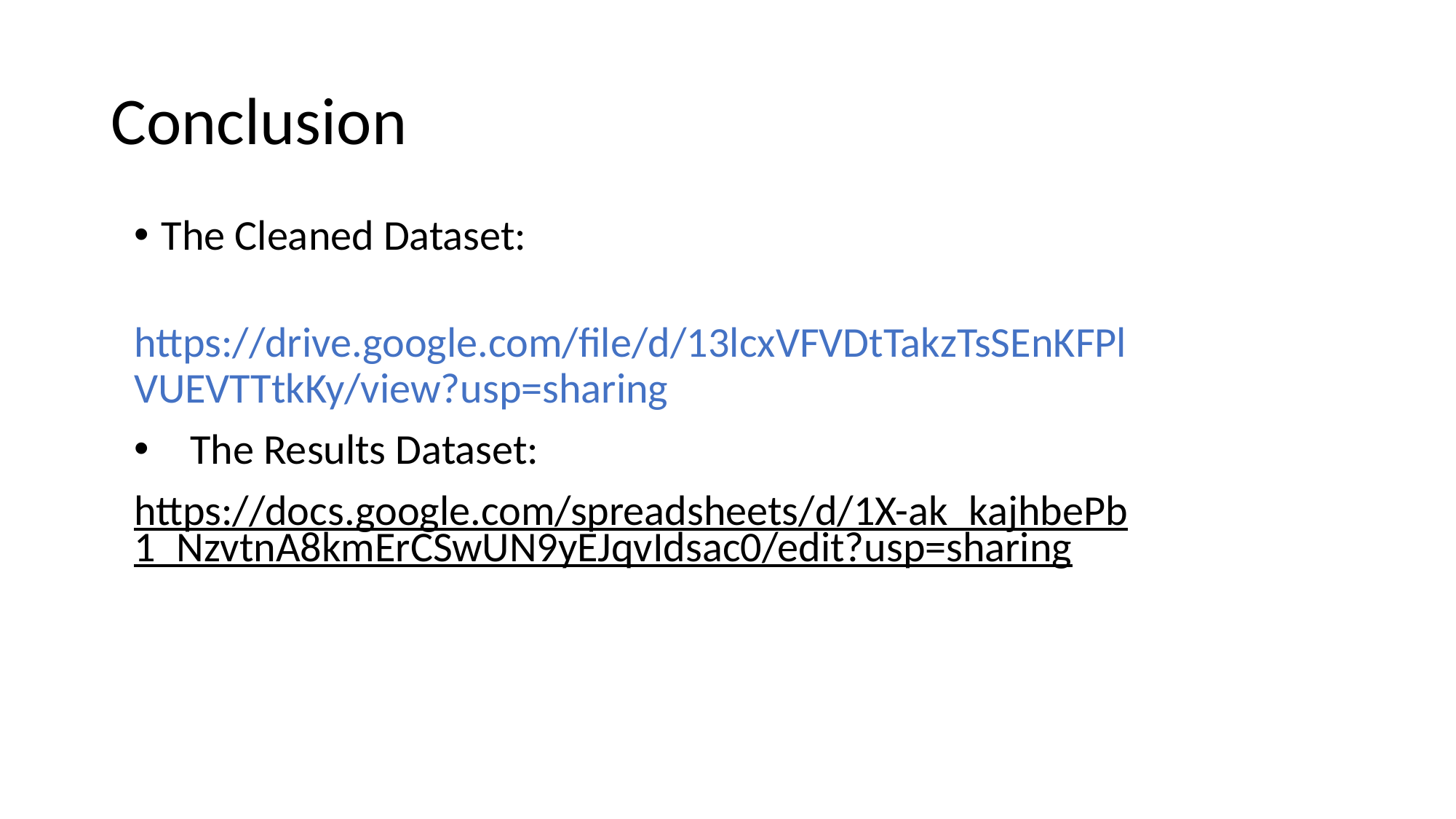

# Conclusion
The Cleaned Dataset:
  https://drive.google.com/file/d/13lcxVFVDtTakzTsSEnKFPlVUEVTTtkKy/view?usp=sharing
   The Results Dataset:
https://docs.google.com/spreadsheets/d/1X-ak_kajhbePb1_NzvtnA8kmErCSwUN9yEJqvIdsac0/edit?usp=sharing